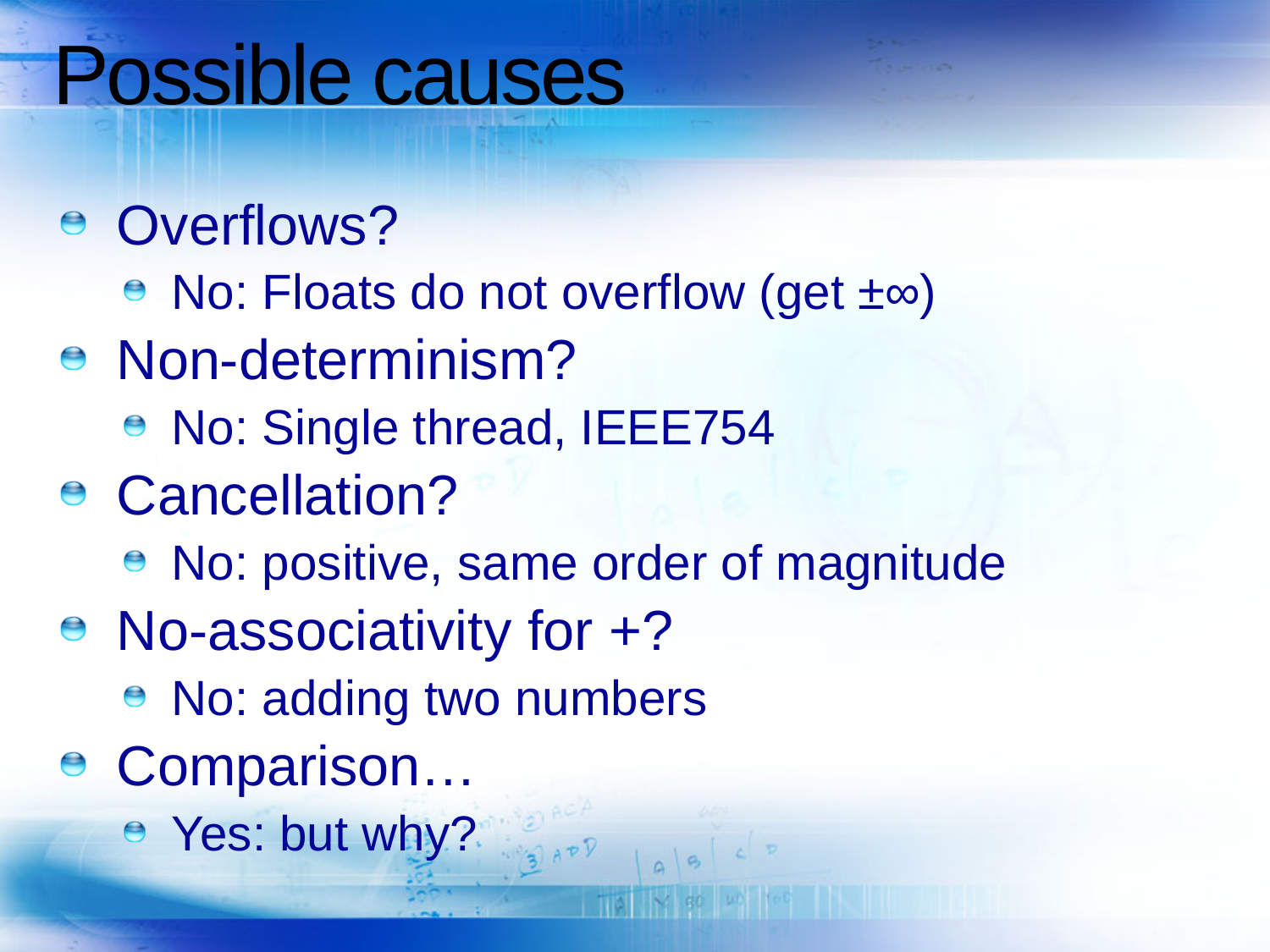

# Possible causes
Overflows?
No: Floats do not overflow (get ±∞)
Non-determinism?
No: Single thread, IEEE754
Cancellation?
No: positive, same order of magnitude
No-associativity for +?
No: adding two numbers
Comparison…
Yes: but why?